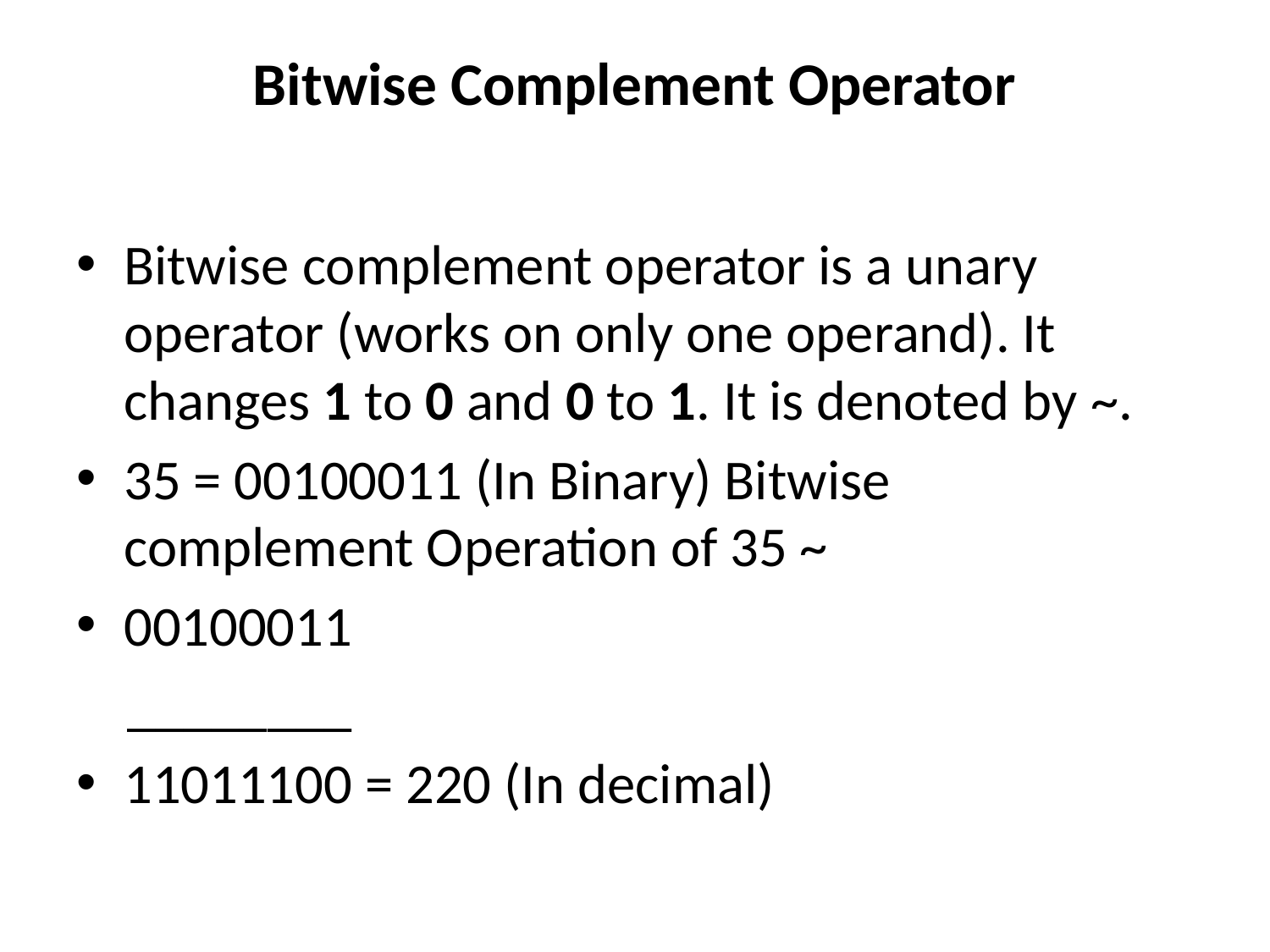

# Bitwise Complement Operator
Bitwise complement operator is a unary operator (works on only one operand). It changes 1 to 0 and 0 to 1. It is denoted by ~.
35 = 00100011 (In Binary) Bitwise complement Operation of 35 ~
00100011
    ________
11011100 = 220 (In decimal)